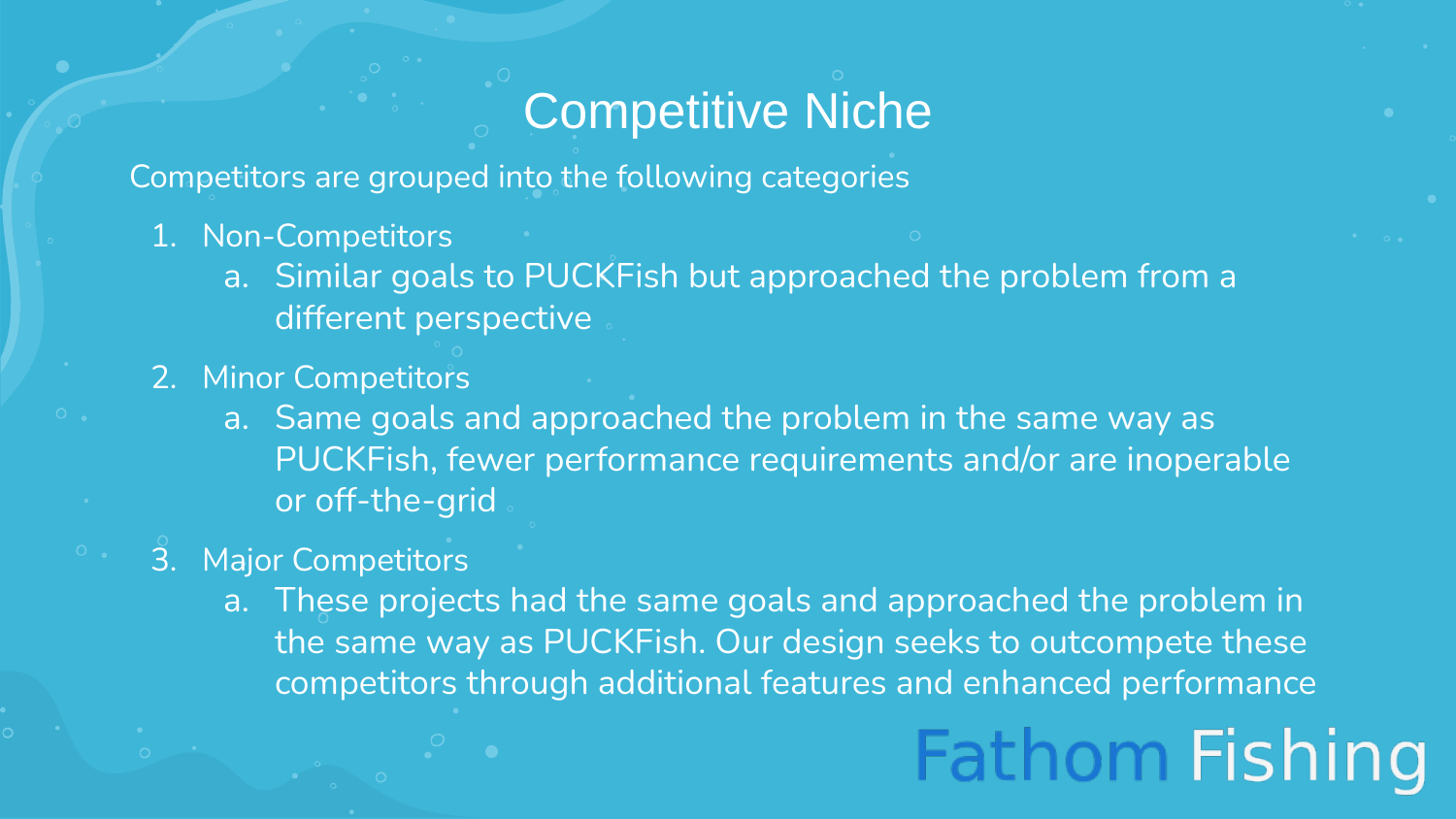

# Competitive Niche
Competitors are grouped into the following categories
Non-Competitors
Similar goals to PUCKFish but approached the problem from a different perspective
Minor Competitors
Same goals and approached the problem in the same way as PUCKFish, fewer performance requirements and/or are inoperable or off-the-grid
Major Competitors
These projects had the same goals and approached the problem in the same way as PUCKFish. Our design seeks to outcompete these competitors through additional features and enhanced performance